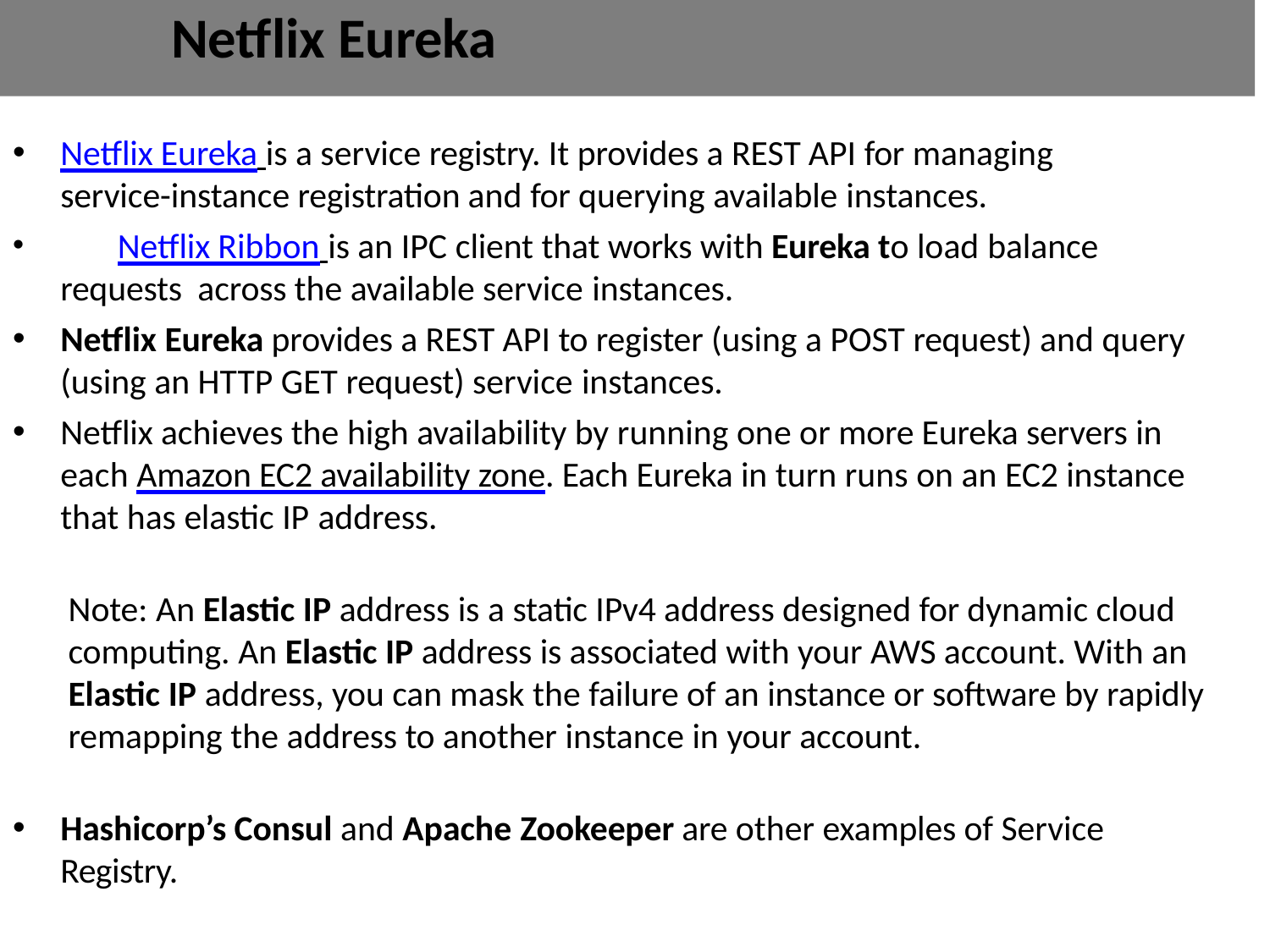

# Netflix Eureka
Netflix Eureka is a service registry. It provides a REST API for managing
service-instance registration and for querying available instances.
	Netflix Ribbon is an IPC client that works with Eureka to load balance requests  across the available service instances.
Netflix Eureka provides a REST API to register (using a POST request) and query  (using an HTTP GET request) service instances.
Netflix achieves the high availability by running one or more Eureka servers in  each Amazon EC2 availability zone. Each Eureka in turn runs on an EC2 instance  that has elastic IP address.

Note: An Elastic IP address is a static IPv4 address designed for dynamic cloud  computing. An Elastic IP address is associated with your AWS account. With an  Elastic IP address, you can mask the failure of an instance or software by rapidly  remapping the address to another instance in your account.

Hashicorp’s Consul and Apache Zookeeper are other examples of Service Registry.